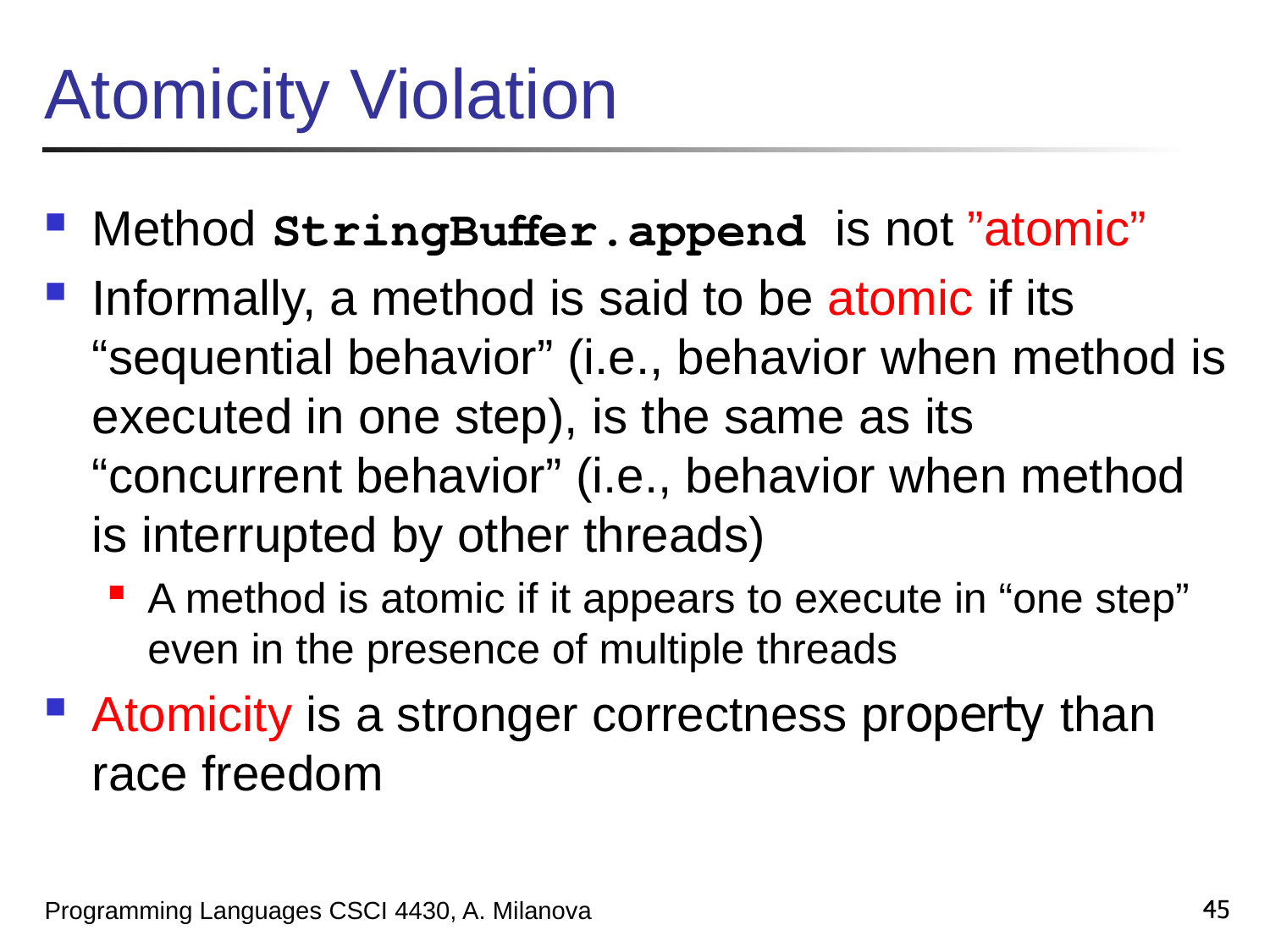

# Atomicity Violation
Method StringBuffer.append is not ”atomic”
Informally, a method is said to be atomic if its “sequential behavior” (i.e., behavior when method is executed in one step), is the same as its “concurrent behavior” (i.e., behavior when method is interrupted by other threads)
A method is atomic if it appears to execute in “one step” even in the presence of multiple threads
Atomicity is a stronger correctness property than race freedom
45
Programming Languages CSCI 4430, A. Milanova